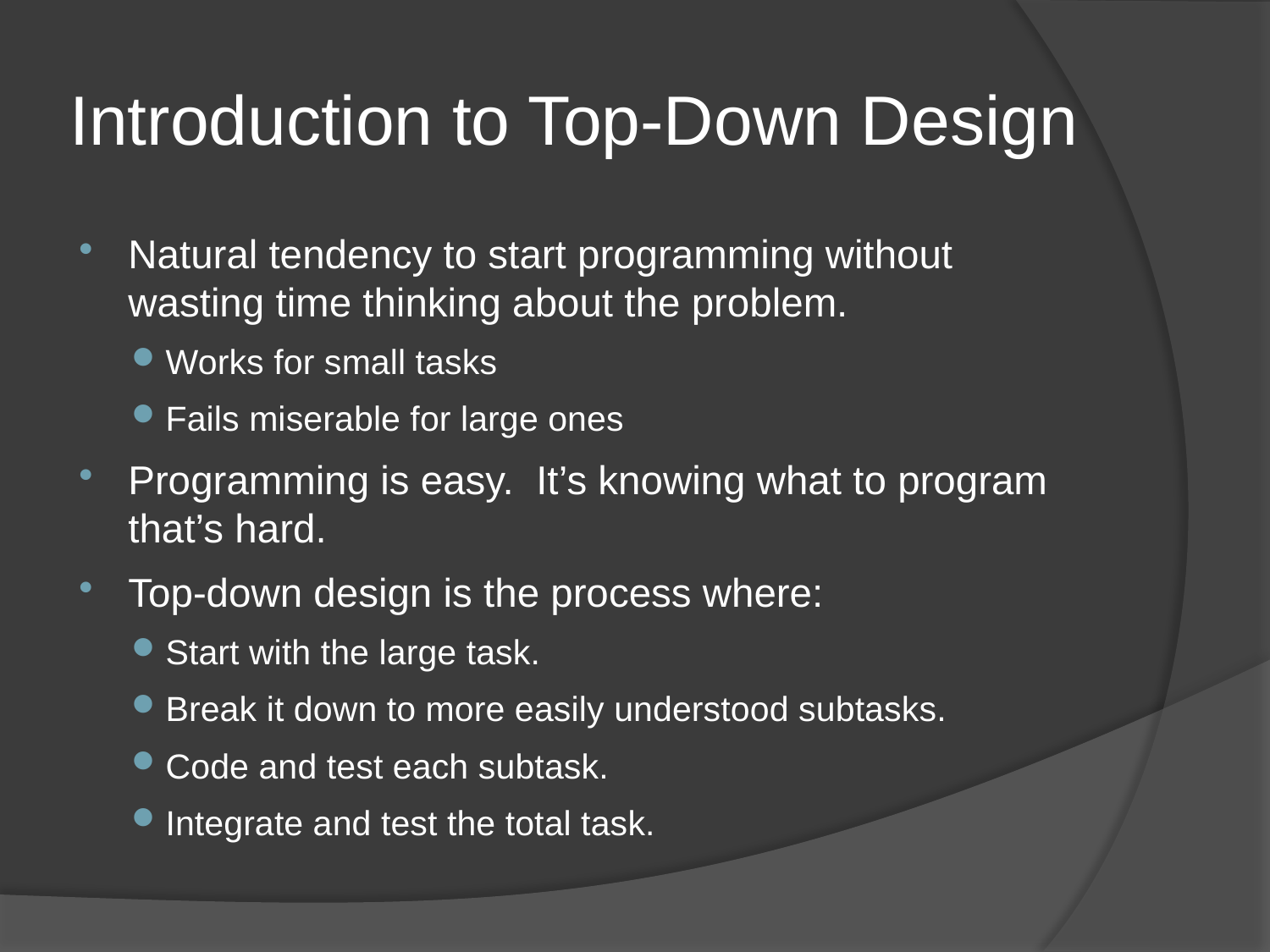

# Introduction to Top-Down Design
Natural tendency to start programming without wasting time thinking about the problem.
Works for small tasks
Fails miserable for large ones
Programming is easy.  It’s knowing what to program that’s hard.
Top-down design is the process where:
Start with the large task.
Break it down to more easily understood subtasks.
Code and test each subtask.
Integrate and test the total task.